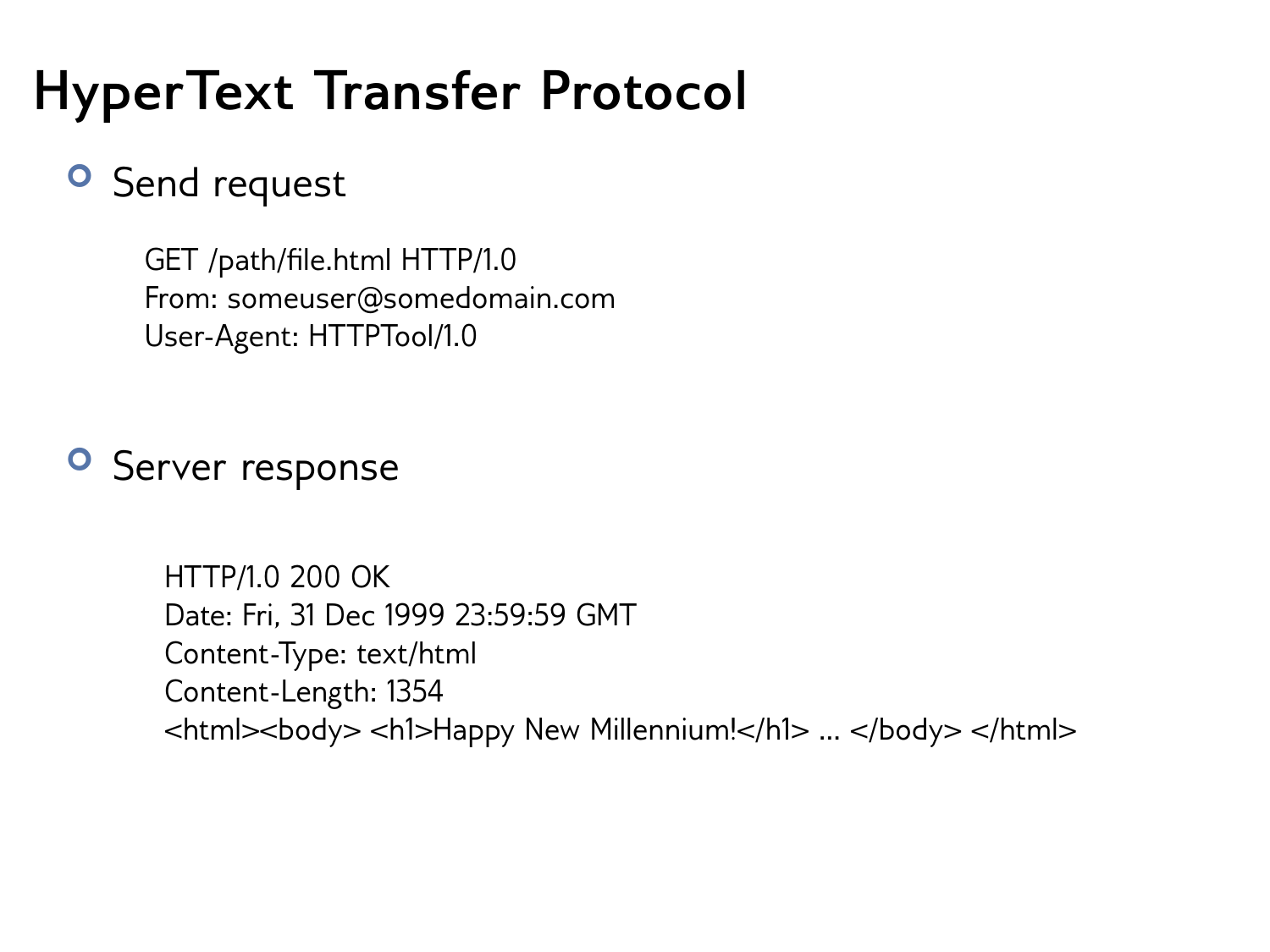

# HyperText Transfer Protocol
Send request

Server response
GET /path/file.html HTTP/1.0
From: someuser@somedomain.com
User-Agent: HTTPTool/1.0

HTTP/1.0 200 OK
Date: Fri, 31 Dec 1999 23:59:59 GMT
Content-Type: text/html
Content-Length: 1354
<html><body> <h1>Happy New Millennium!</h1> … </body> </html>